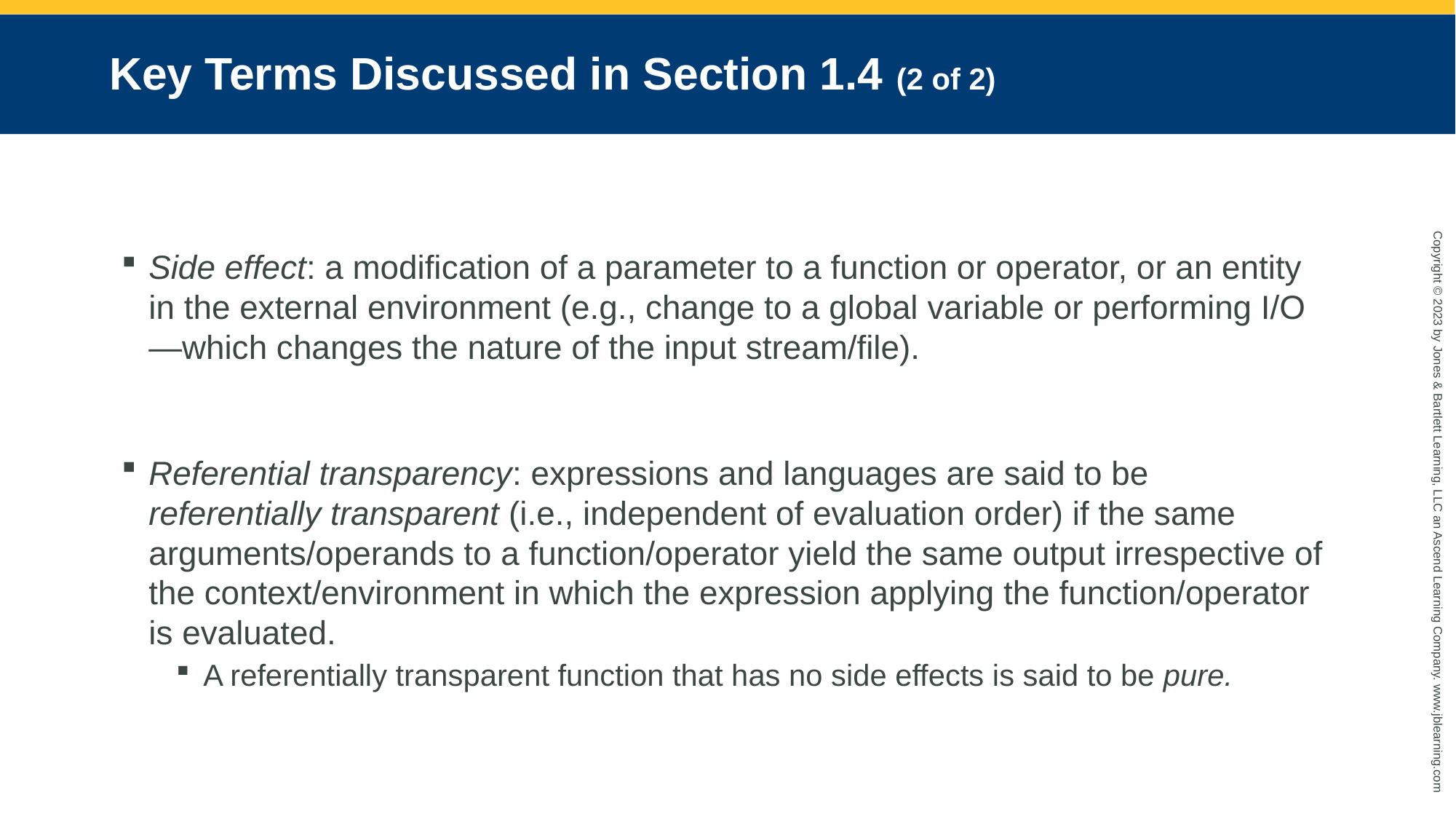

# Key Terms Discussed in Section 1.4 (2 of 2)

Side effect: a modification of a parameter to a function or operator, or an entity in the external environment (e.g., change to a global variable or performing I/O—which changes the nature of the input stream/file).

Referential transparency: expressions and languages are said to be referentially transparent (i.e., independent of evaluation order) if the same arguments/operands to a function/operator yield the same output irrespective of the context/environment in which the expression applying the function/operator is evaluated.
A referentially transparent function that has no side effects is said to be pure.